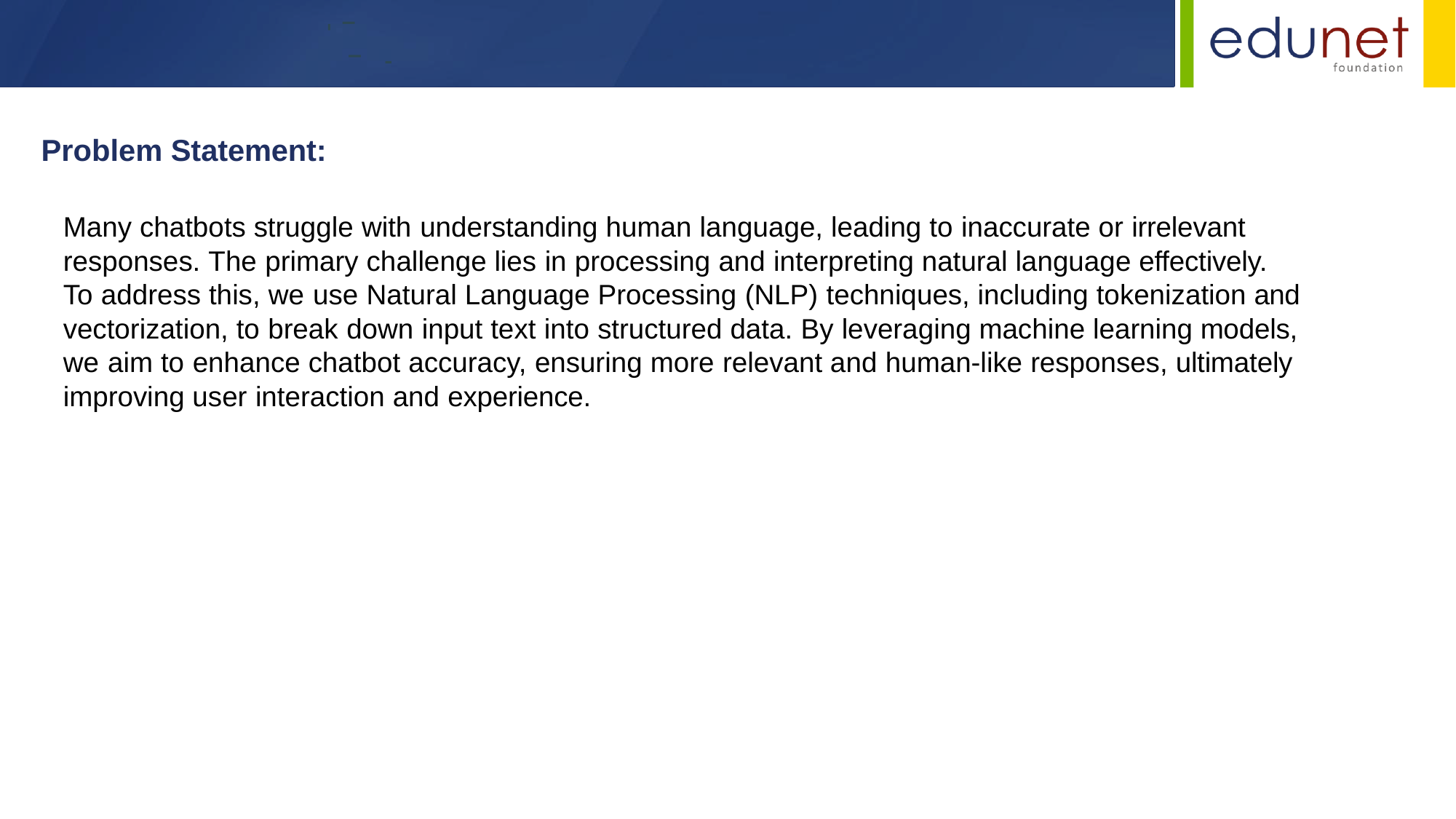

# Problem Statement:
Many chatbots struggle with understanding human language, leading to inaccurate or irrelevant responses. The primary challenge lies in processing and interpreting natural language effectively. To address this, we use Natural Language Processing (NLP) techniques, including tokenization and vectorization, to break down input text into structured data. By leveraging machine learning models, we aim to enhance chatbot accuracy, ensuring more relevant and human-like responses, ultimately improving user interaction and experience.